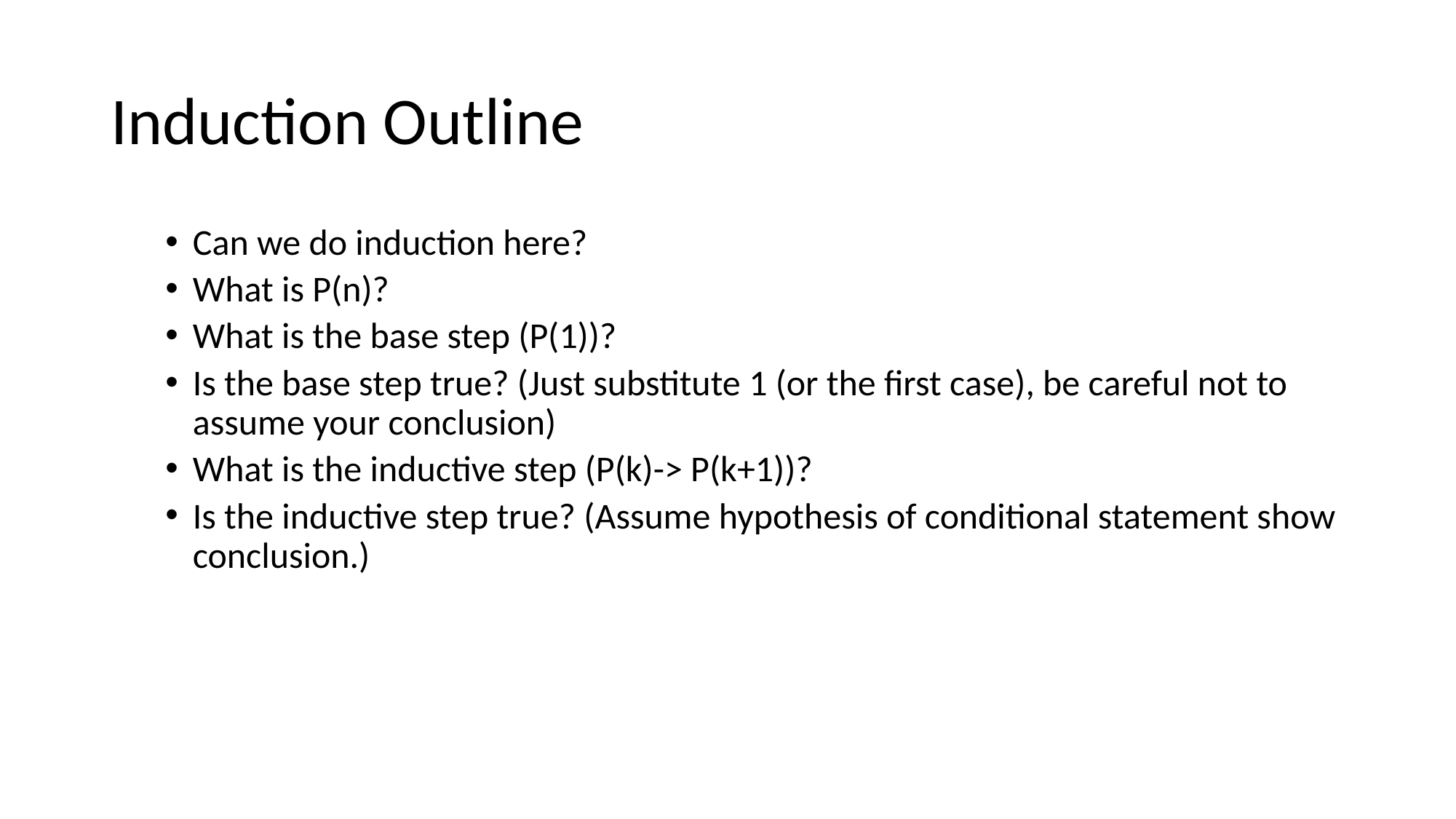

# Induction Outline
Can we do induction here?
What is P(n)?
What is the base step (P(1))?
Is the base step true? (Just substitute 1 (or the first case), be careful not to assume your conclusion)
What is the inductive step (P(k)-> P(k+1))?
Is the inductive step true? (Assume hypothesis of conditional statement show conclusion.)